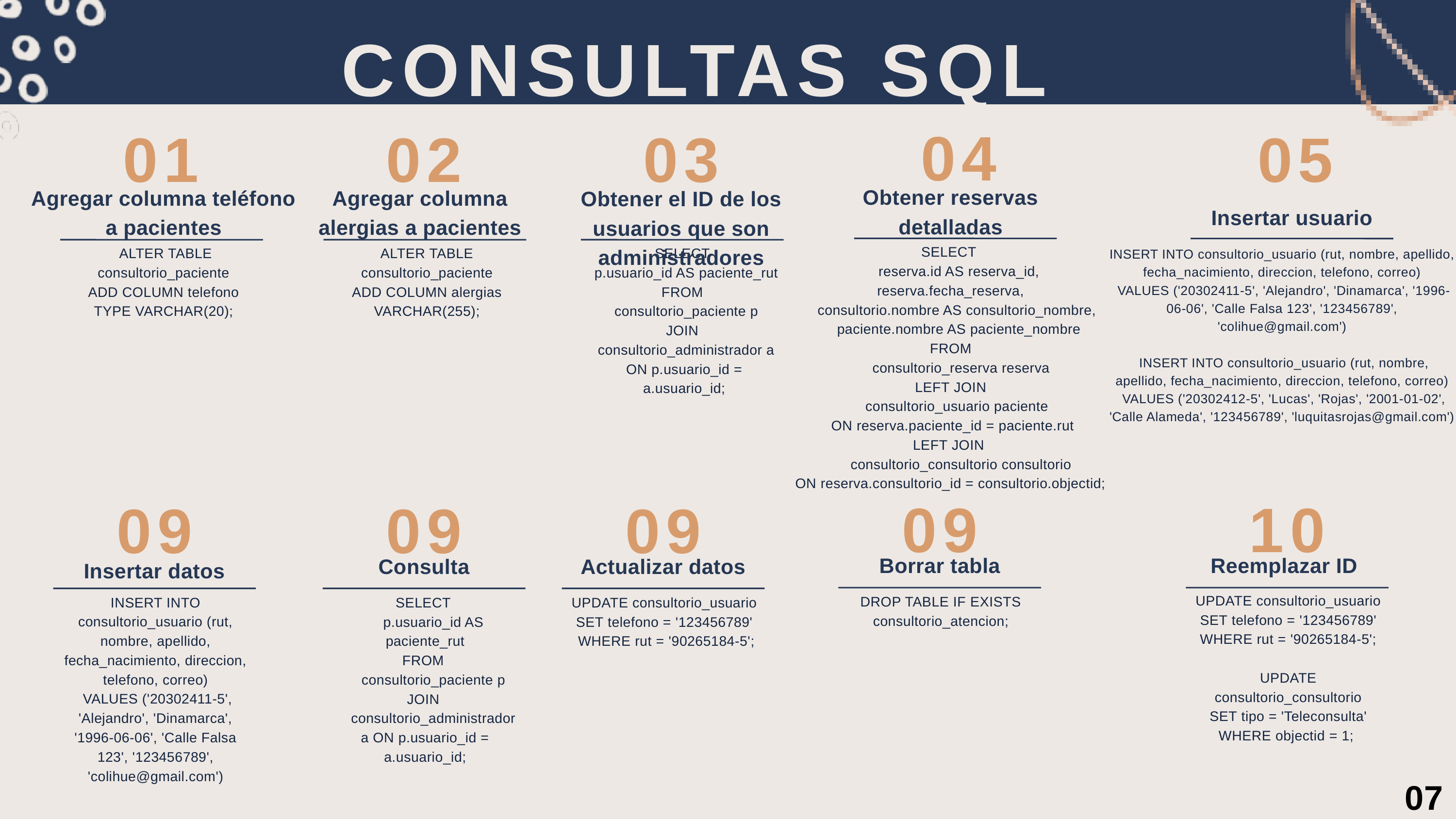

CONSULTAS SQL
04
01
02
03
05

Obtener reservas detalladas
Agregar columna teléfono a pacientes
Agregar columna alergias a pacientes
Obtener el ID de los usuarios que son administradores
Insertar usuario

SELECT
    reserva.id AS reserva_id,
reserva.fecha_reserva,
   consultorio.nombre AS consultorio_nombre,
    paciente.nombre AS paciente_nombre
 FROM
     consultorio_reserva reserva
 LEFT JOIN
    consultorio_usuario paciente
 ON reserva.paciente_id = paciente.rut
LEFT JOIN
     consultorio_consultorio consultorio
ON reserva.consultorio_id = consultorio.objectid;
 ALTER TABLE consultorio_paciente
ADD COLUMN telefono TYPE VARCHAR(20);

ALTER TABLE consultorio_paciente
ADD COLUMN alergias VARCHAR(255);
SELECT
 p.usuario_id AS paciente_rut
FROM
 consultorio_paciente p
JOIN
 consultorio_administrador a ON p.usuario_id = a.usuario_id;

INSERT INTO consultorio_usuario (rut, nombre, apellido, fecha_nacimiento, direccion, telefono, correo)
 VALUES ('20302411-5', 'Alejandro', 'Dinamarca', '1996-06-06', 'Calle Falsa 123', '123456789', 'colihue@gmail.com')

 INSERT INTO consultorio_usuario (rut, nombre, apellido, fecha_nacimiento, direccion, telefono, correo)
 VALUES ('20302412-5', 'Lucas', 'Rojas', '2001-01-02', 'Calle Alameda', '123456789', 'luquitasrojas@gmail.com')
09
10
09
09
09

Borrar tabla
Reemplazar ID
Consulta
Actualizar datos
Insertar datos

UPDATE consultorio_usuario
SET telefono = '123456789'
WHERE rut = '90265184-5';

UPDATE consultorio_consultorio
SET tipo = 'Teleconsulta'
WHERE objectid = 1;

DROP TABLE IF EXISTS consultorio_atencion;
INSERT INTO consultorio_usuario (rut, nombre, apellido, fecha_nacimiento, direccion, telefono, correo)
 VALUES ('20302411-5', 'Alejandro', 'Dinamarca', '1996-06-06', 'Calle Falsa 123', '123456789', 'colihue@gmail.com')
SELECT
    p.usuario_id AS paciente_rut
FROM
    consultorio_paciente p
JOIN
    consultorio_administrador a ON p.usuario_id = a.usuario_id;
UPDATE consultorio_usuario
SET telefono = '123456789'
 WHERE rut = '90265184-5';
07